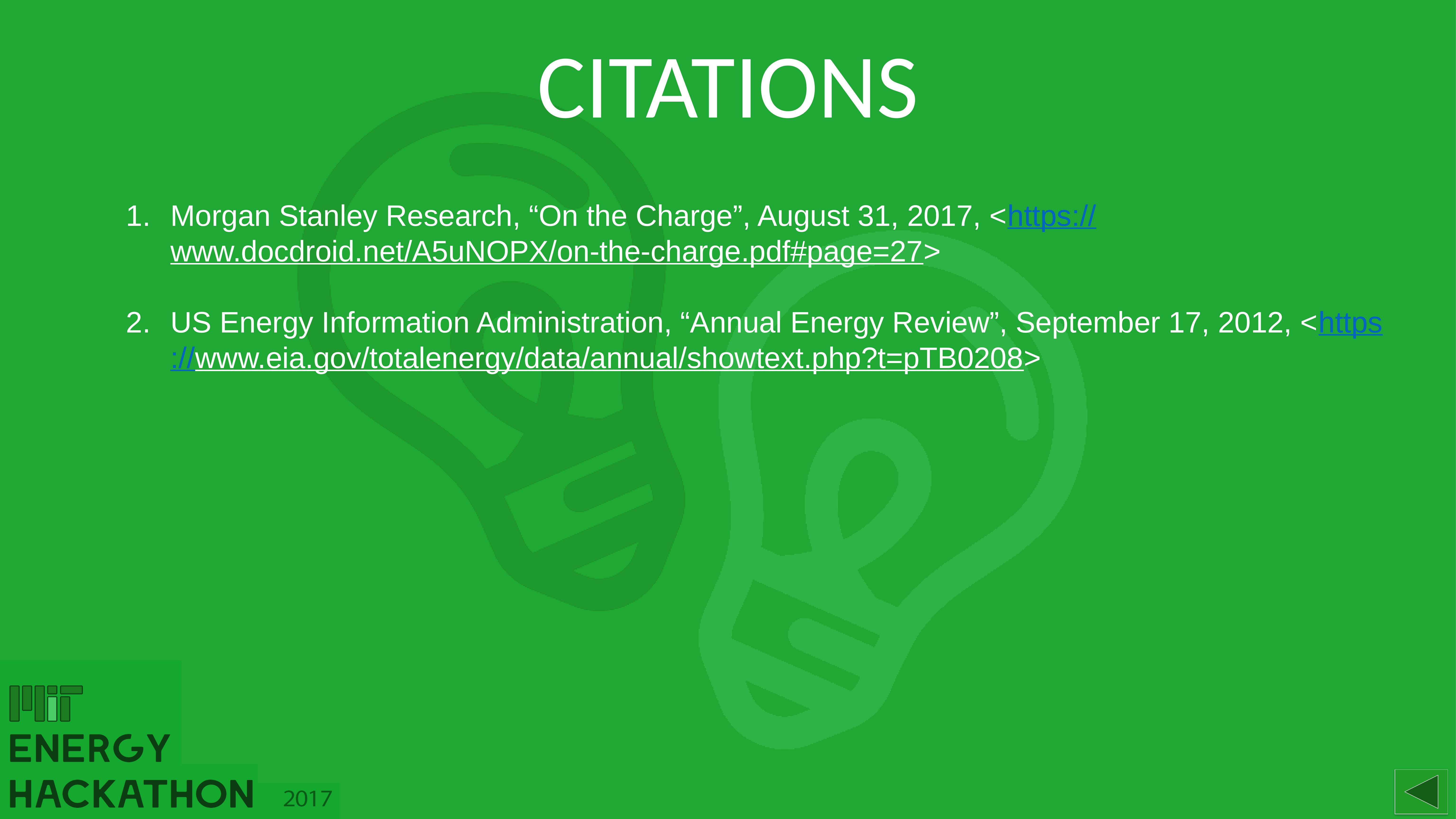

# CITATIONS
Morgan Stanley Research, “On the Charge”, August 31, 2017, <https://www.docdroid.net/A5uNOPX/on-the-charge.pdf#page=27>
US Energy Information Administration, “Annual Energy Review”, September 17, 2012, <https://www.eia.gov/totalenergy/data/annual/showtext.php?t=pTB0208>